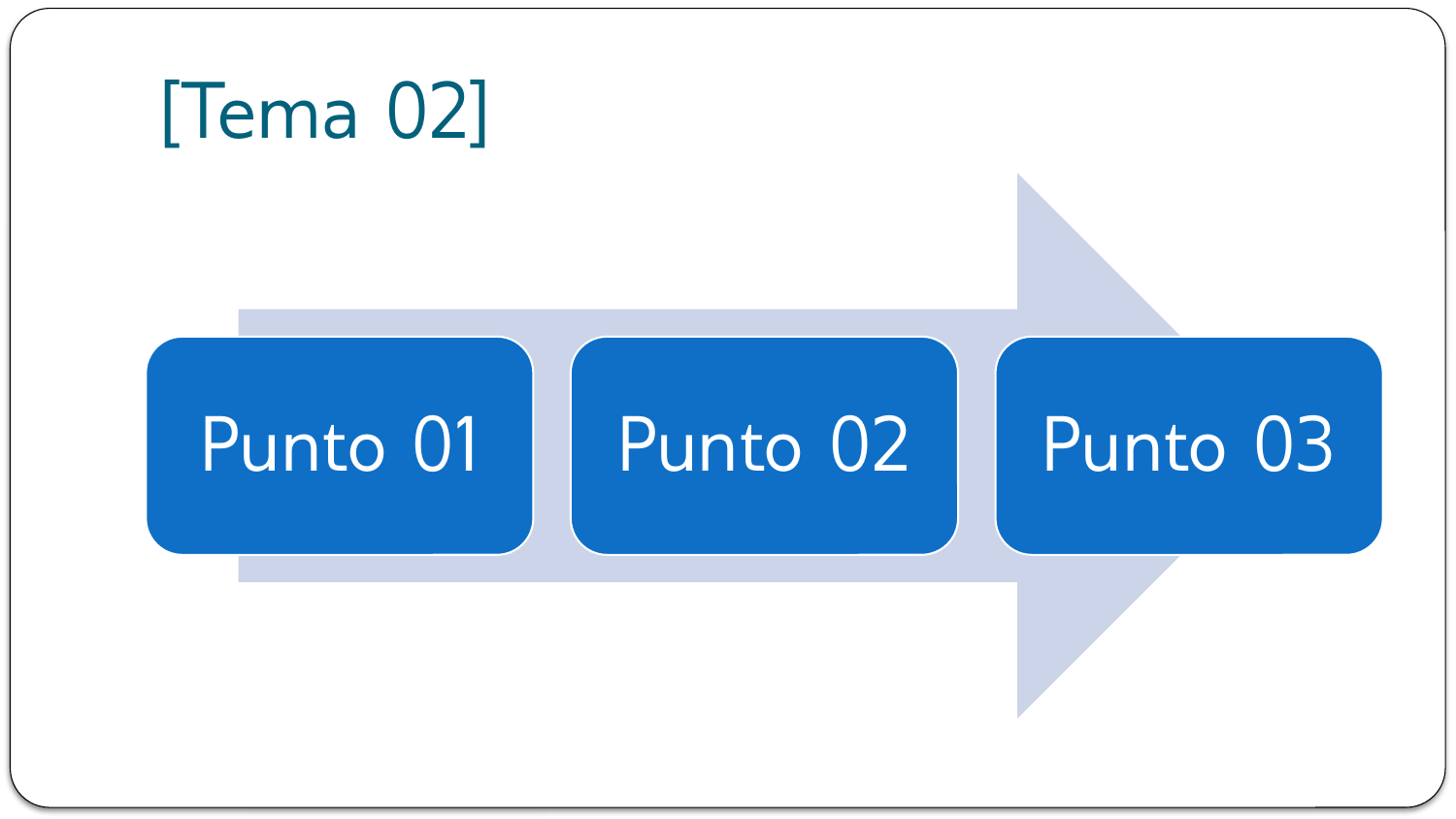

# [Tema 02]
Punto 01
Punto 02
Punto 03